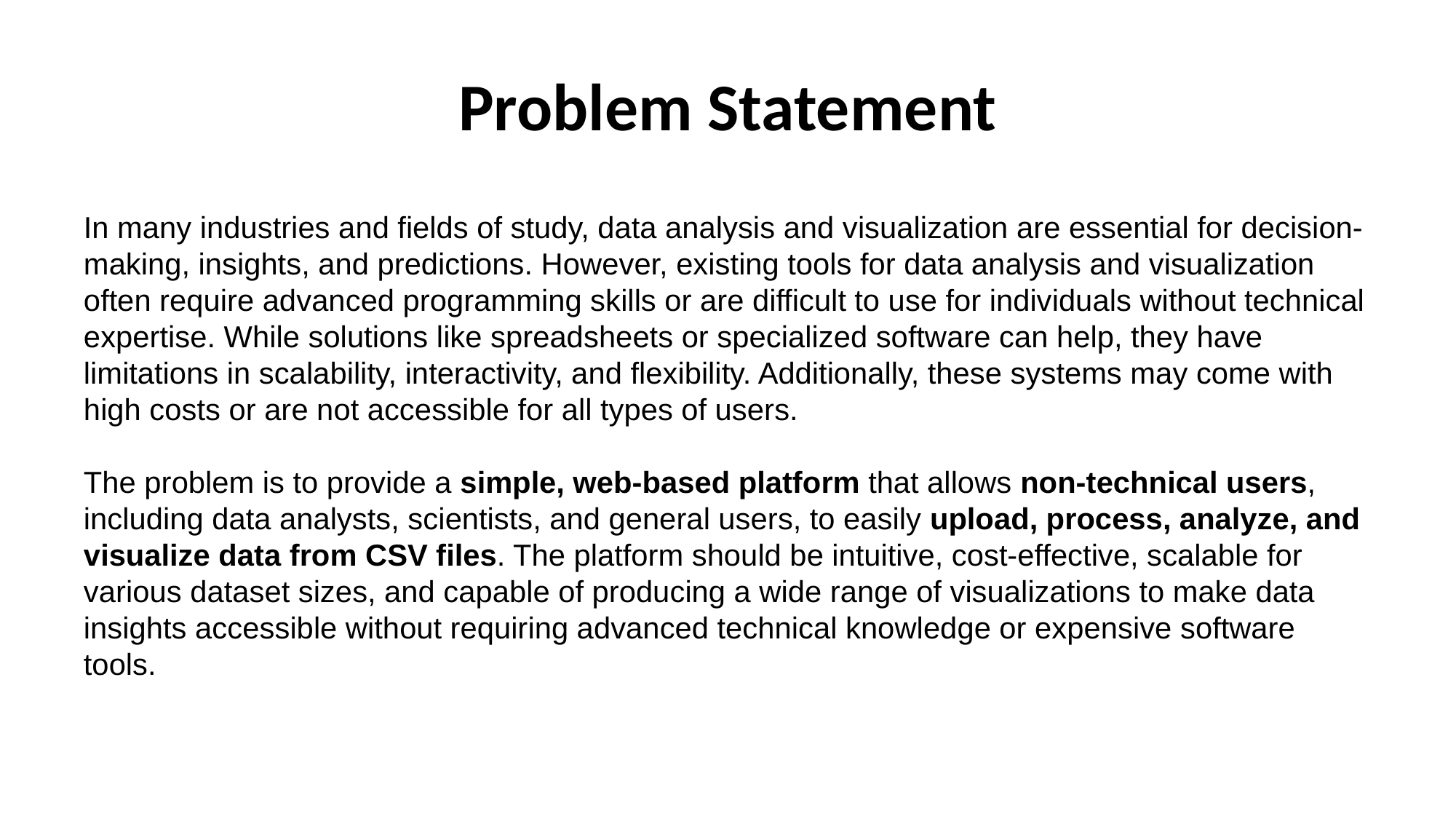

# Problem Statement
In many industries and fields of study, data analysis and visualization are essential for decision-making, insights, and predictions. However, existing tools for data analysis and visualization often require advanced programming skills or are difficult to use for individuals without technical expertise. While solutions like spreadsheets or specialized software can help, they have limitations in scalability, interactivity, and flexibility. Additionally, these systems may come with high costs or are not accessible for all types of users.

The problem is to provide a simple, web-based platform that allows non-technical users, including data analysts, scientists, and general users, to easily upload, process, analyze, and visualize data from CSV files. The platform should be intuitive, cost-effective, scalable for various dataset sizes, and capable of producing a wide range of visualizations to make data insights accessible without requiring advanced technical knowledge or expensive software tools.